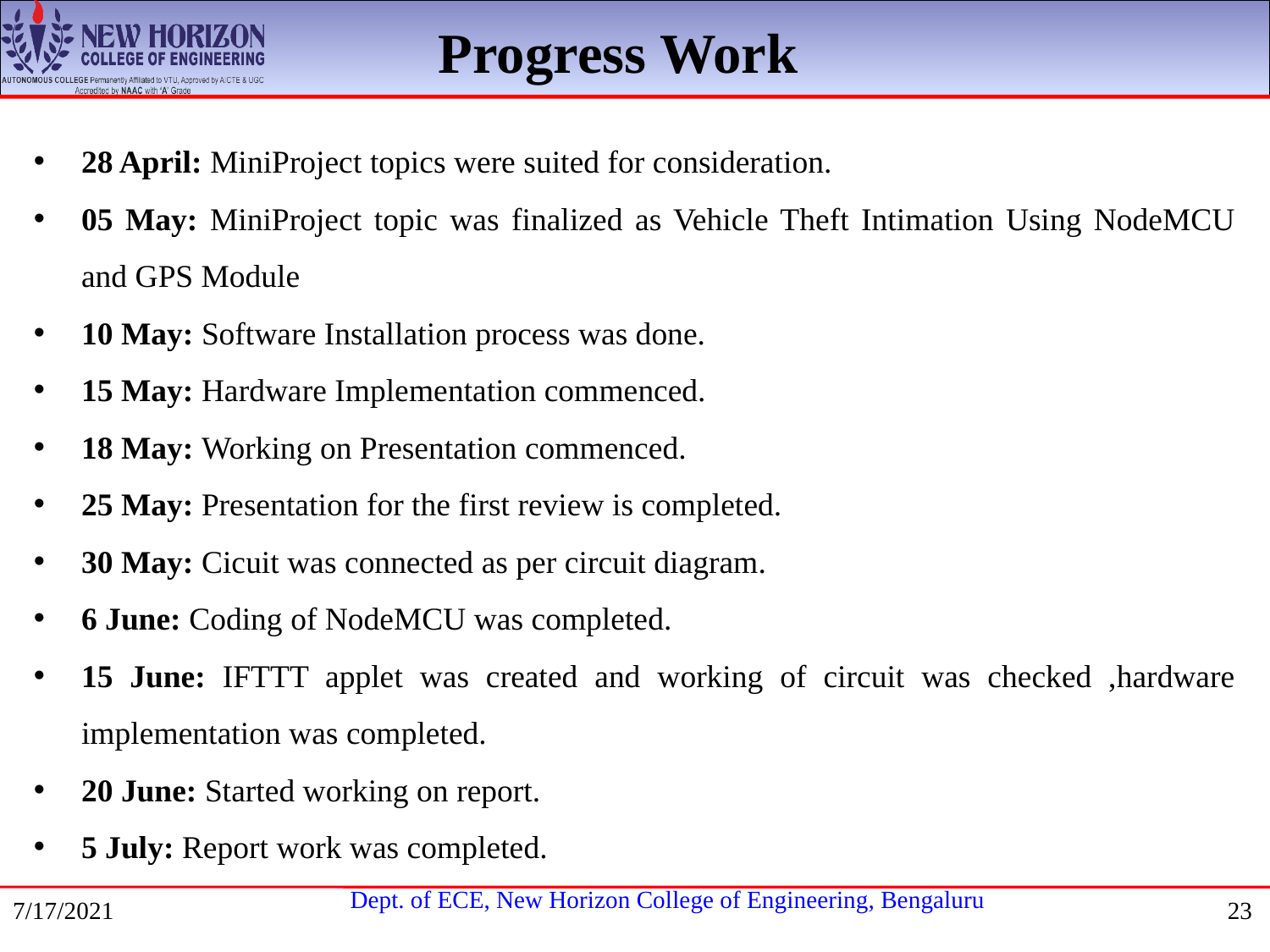

Progress Work
28 April: MiniProject topics were suited for consideration.
05 May: MiniProject topic was finalized as Vehicle Theft Intimation Using NodeMCU and GPS Module
10 May: Software Installation process was done.
15 May: Hardware Implementation commenced.
18 May: Working on Presentation commenced.
25 May: Presentation for the first review is completed.
30 May: Cicuit was connected as per circuit diagram.
6 June: Coding of NodeMCU was completed.
15 June: IFTTT applet was created and working of circuit was checked ,hardware implementation was completed.
20 June: Started working on report.
5 July: Report work was completed.

7/17/2021
23